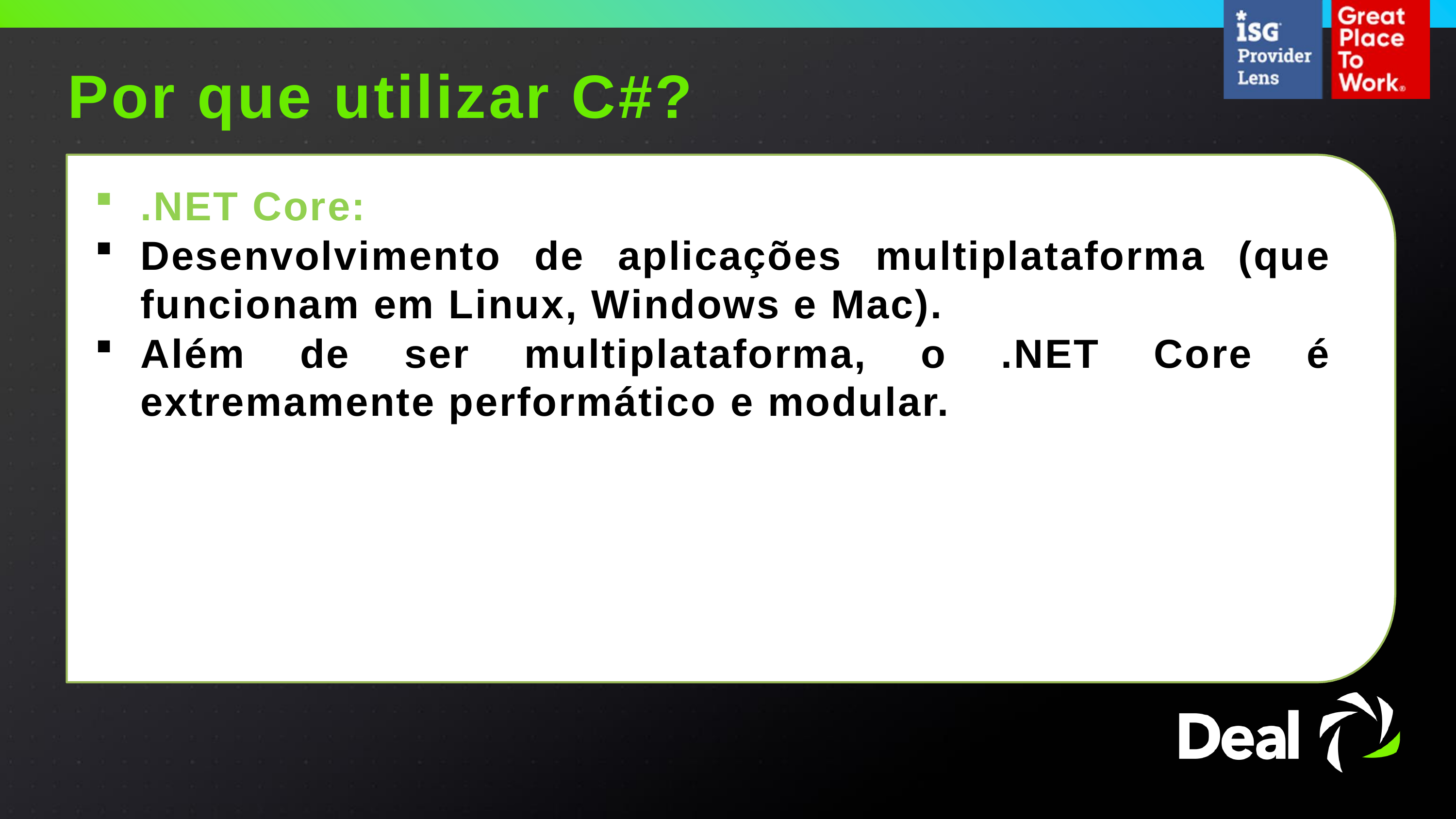

Por que utilizar C#?

.NET Core:
Desenvolvimento de aplicações multiplataforma (que funcionam em Linux, Windows e Mac).
Além de ser multiplataforma, o .NET Core é extremamente performático e modular.